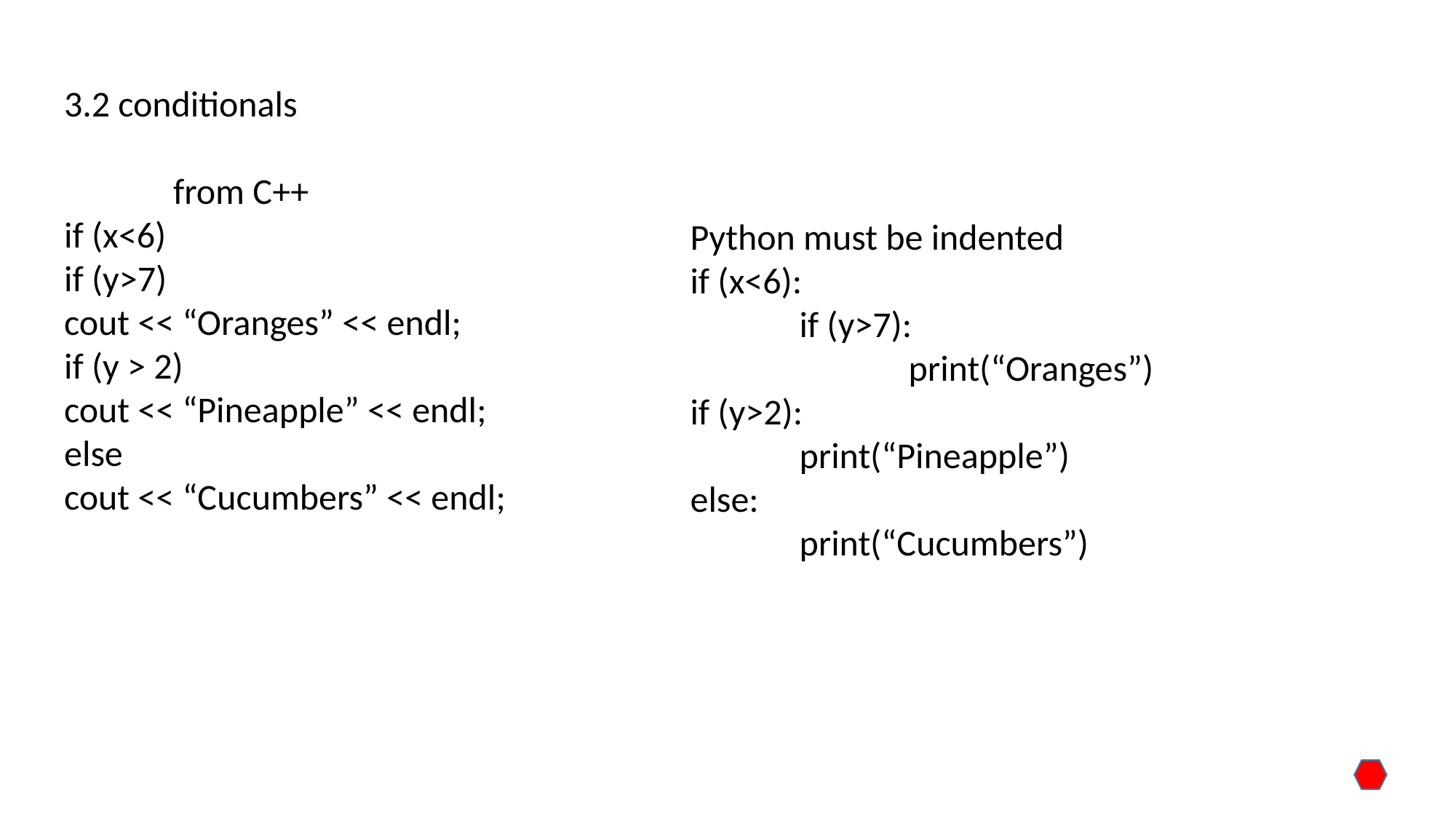

3.2 conditionals

	from C++
if (x<6)
if (y>7)
cout << “Oranges” << endl;
if (y > 2)
cout << “Pineapple” << endl;
else
cout << “Cucumbers” << endl;
Python must be indented
if (x<6):
	if (y>7):
		print(“Oranges”)
if (y>2):
	print(“Pineapple”)
else:
	print(“Cucumbers”)